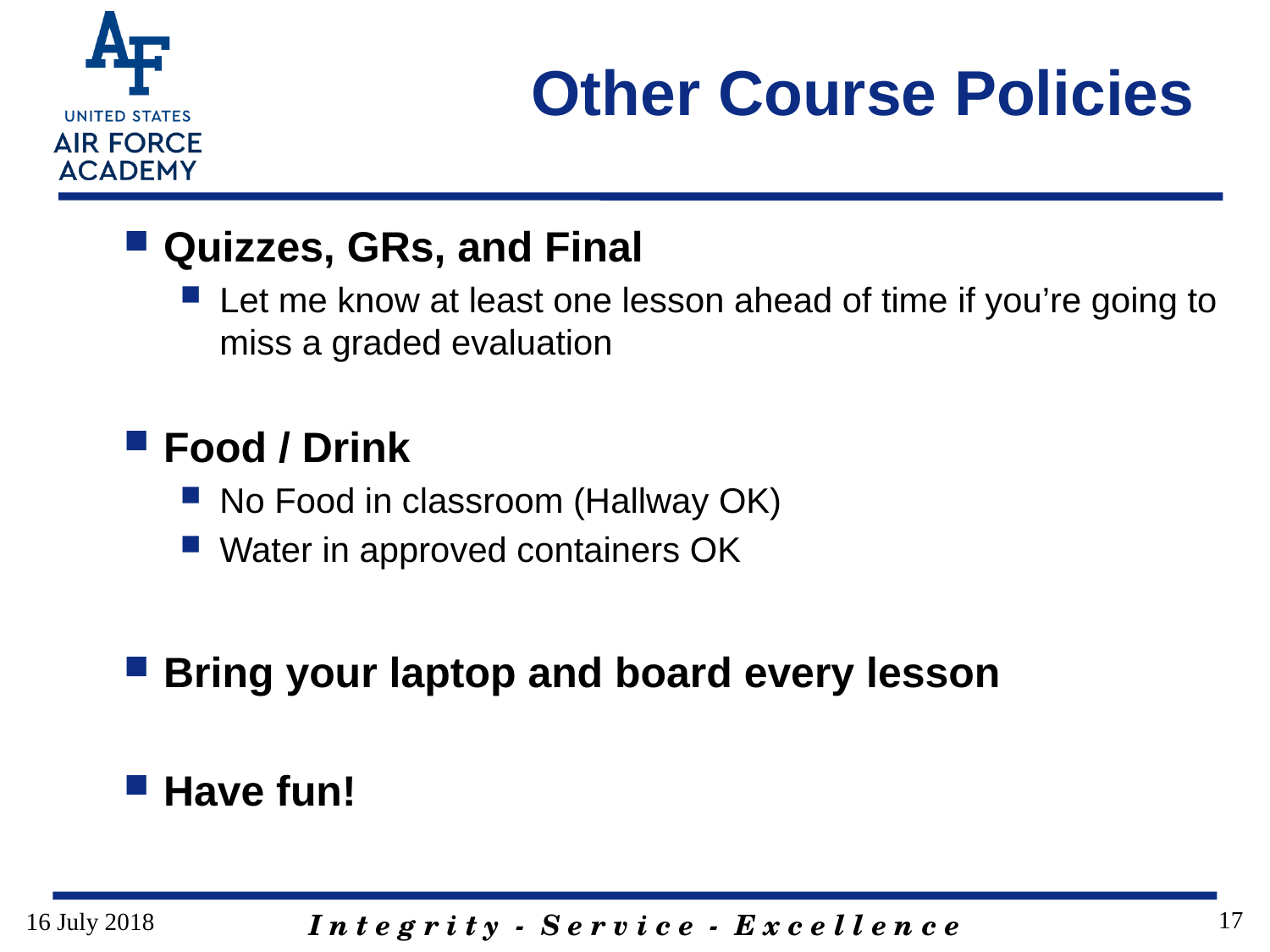

# Other Course Policies
Quizzes, GRs, and Final
Let me know at least one lesson ahead of time if you’re going to miss a graded evaluation

Food / Drink
No Food in classroom (Hallway OK)
Water in approved containers OK

Bring your laptop and board every lesson

Have fun!

17

16 July 2018